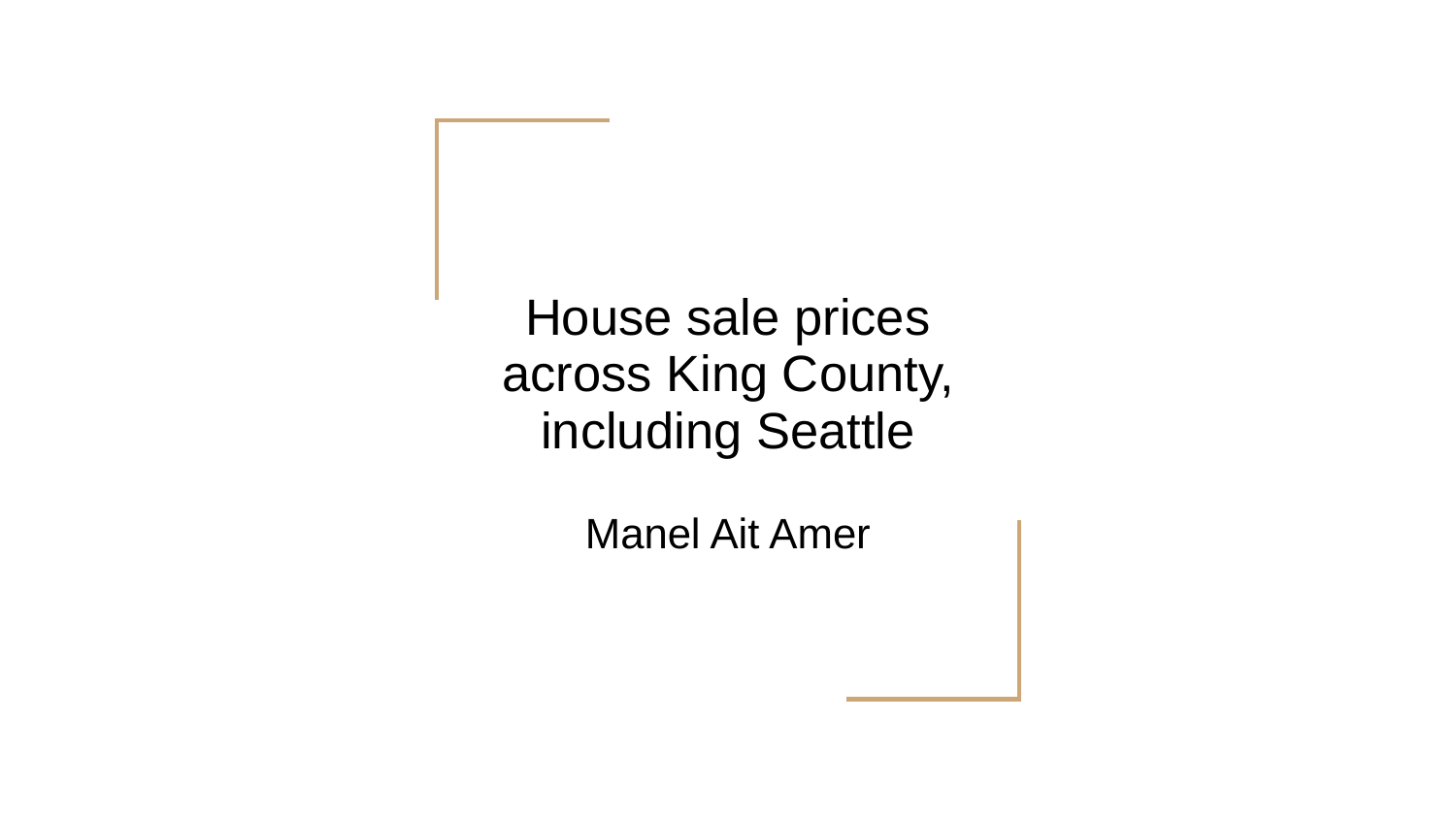

# House sale prices across King County, including Seattle
Manel Ait Amer